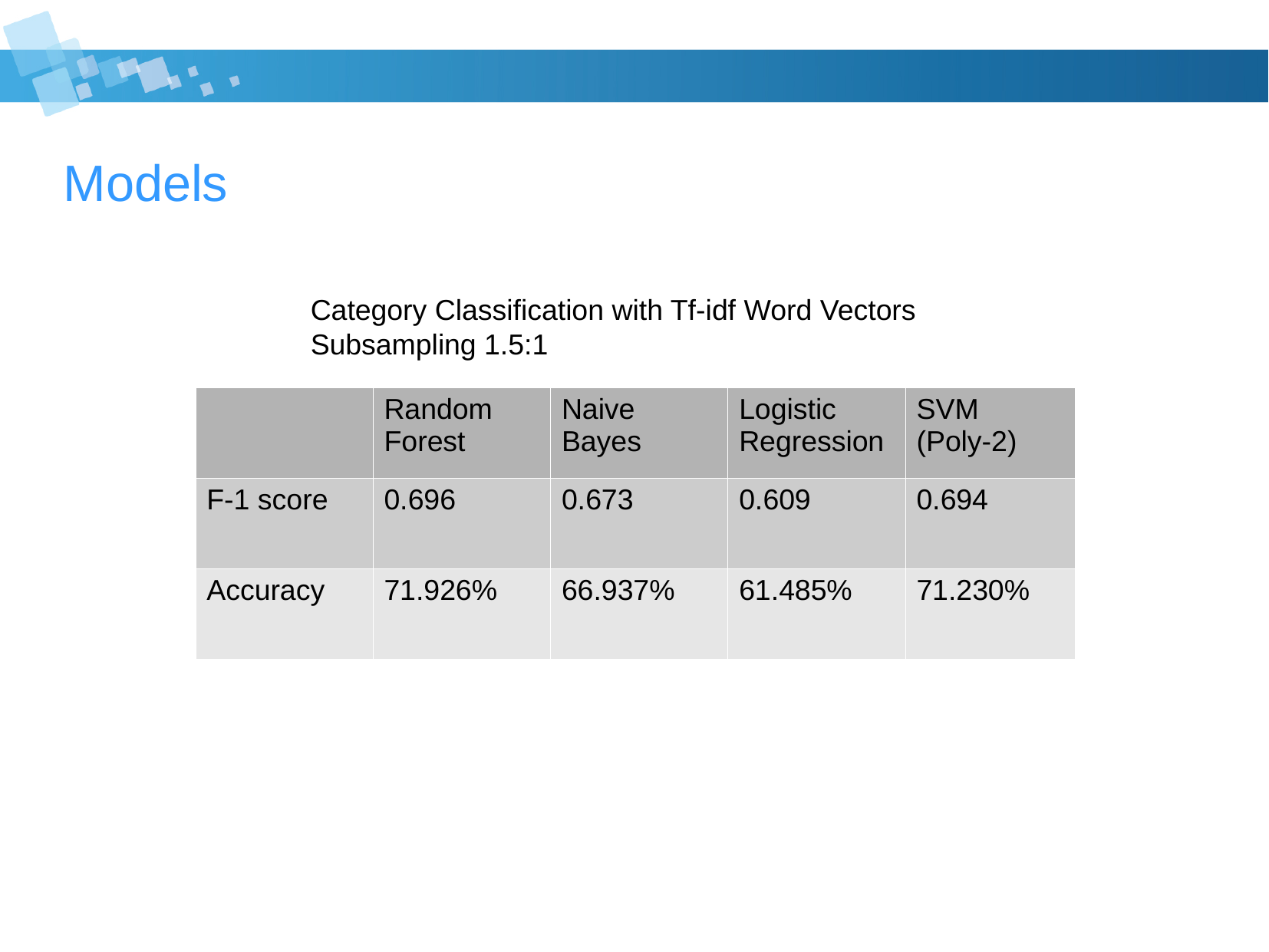

Models

Category Classification with Tf-idf Word Vectors
Subsampling 1.5:1
|  | Random Forest | Naive Bayes | Logistic Regression | SVM (Poly-2) |
| --- | --- | --- | --- | --- |
| F-1 score | 0.696 | 0.673 | 0.609 | 0.694 |
| Accuracy | 71.926% | 66.937% | 61.485% | 71.230% |